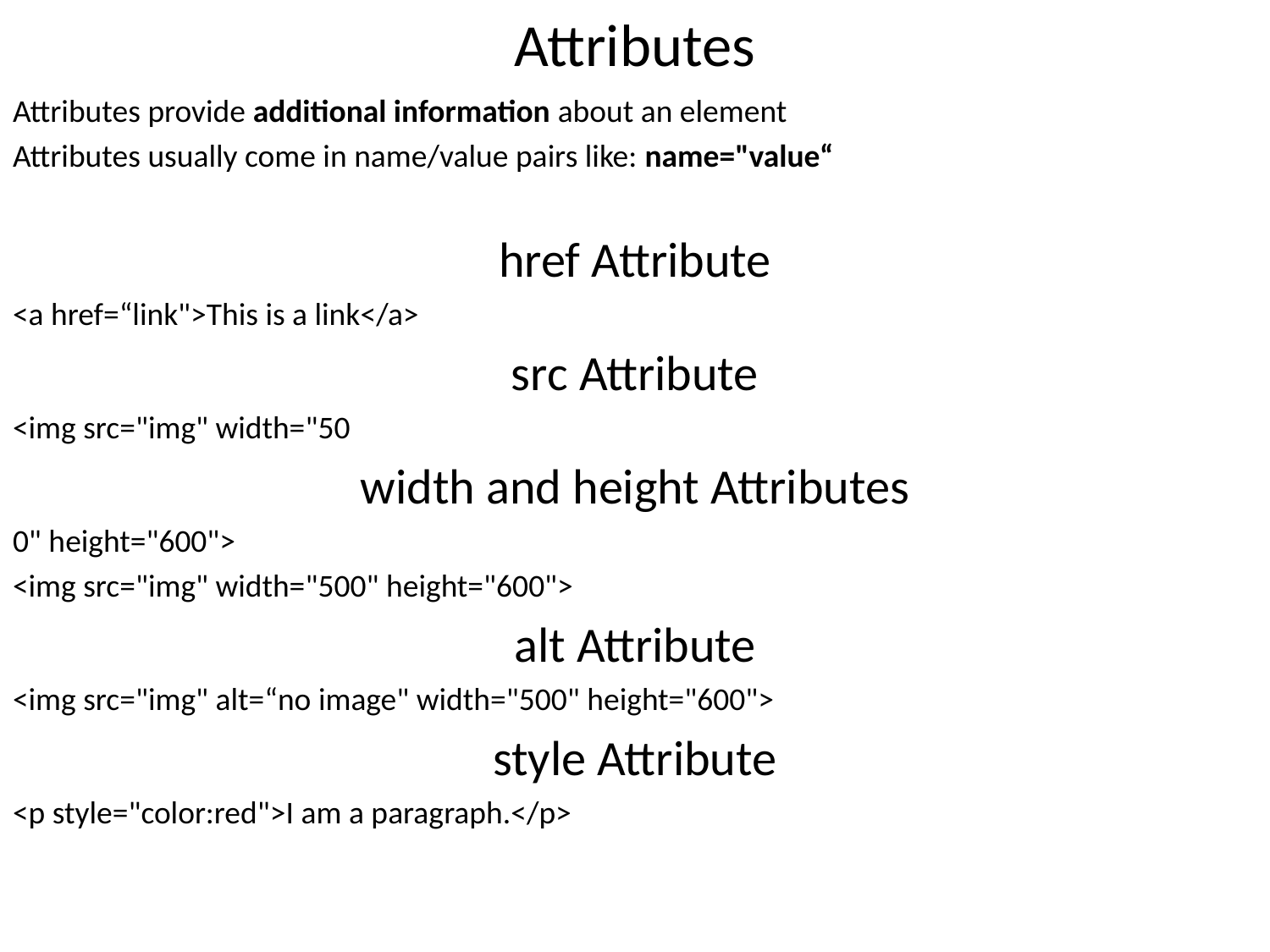

# Attributes
Attributes provide additional information about an element
Attributes usually come in name/value pairs like: name="value“

href Attribute
<a href=“link">This is a link</a>
src Attribute
<img src="img" width="50
width and height Attributes
0" height="600">
<img src="img" width="500" height="600">
alt Attribute
<img src="img" alt=“no image" width="500" height="600">
style Attribute
<p style="color:red">I am a paragraph.</p>